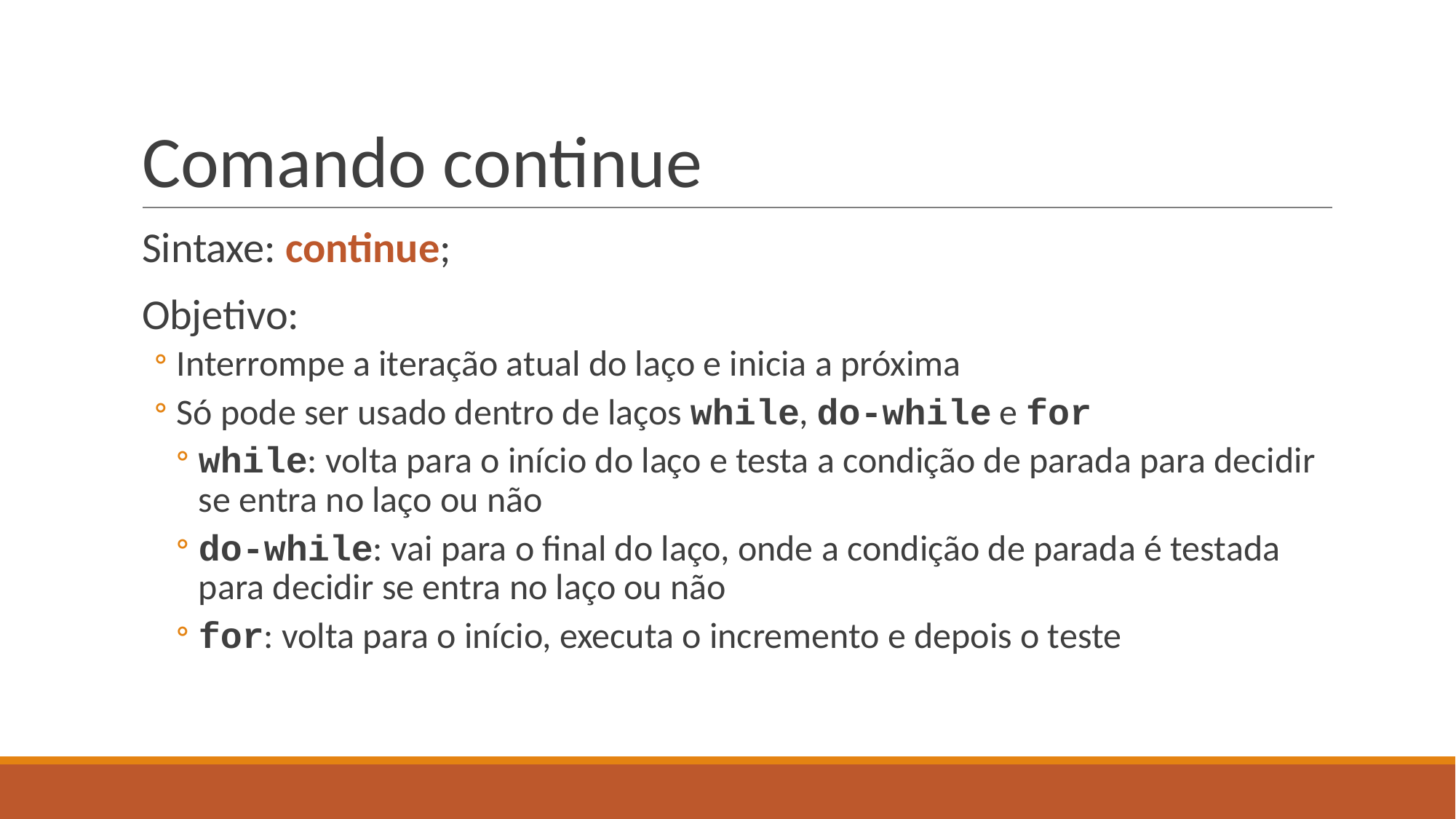

# Comando continue
Sintaxe: continue;
Objetivo:
Interrompe a iteração atual do laço e inicia a próxima
Só pode ser usado dentro de laços while, do-while e for
while: volta para o início do laço e testa a condição de parada para decidir se entra no laço ou não
do-while: vai para o final do laço, onde a condição de parada é testada para decidir se entra no laço ou não
for: volta para o início, executa o incremento e depois o teste